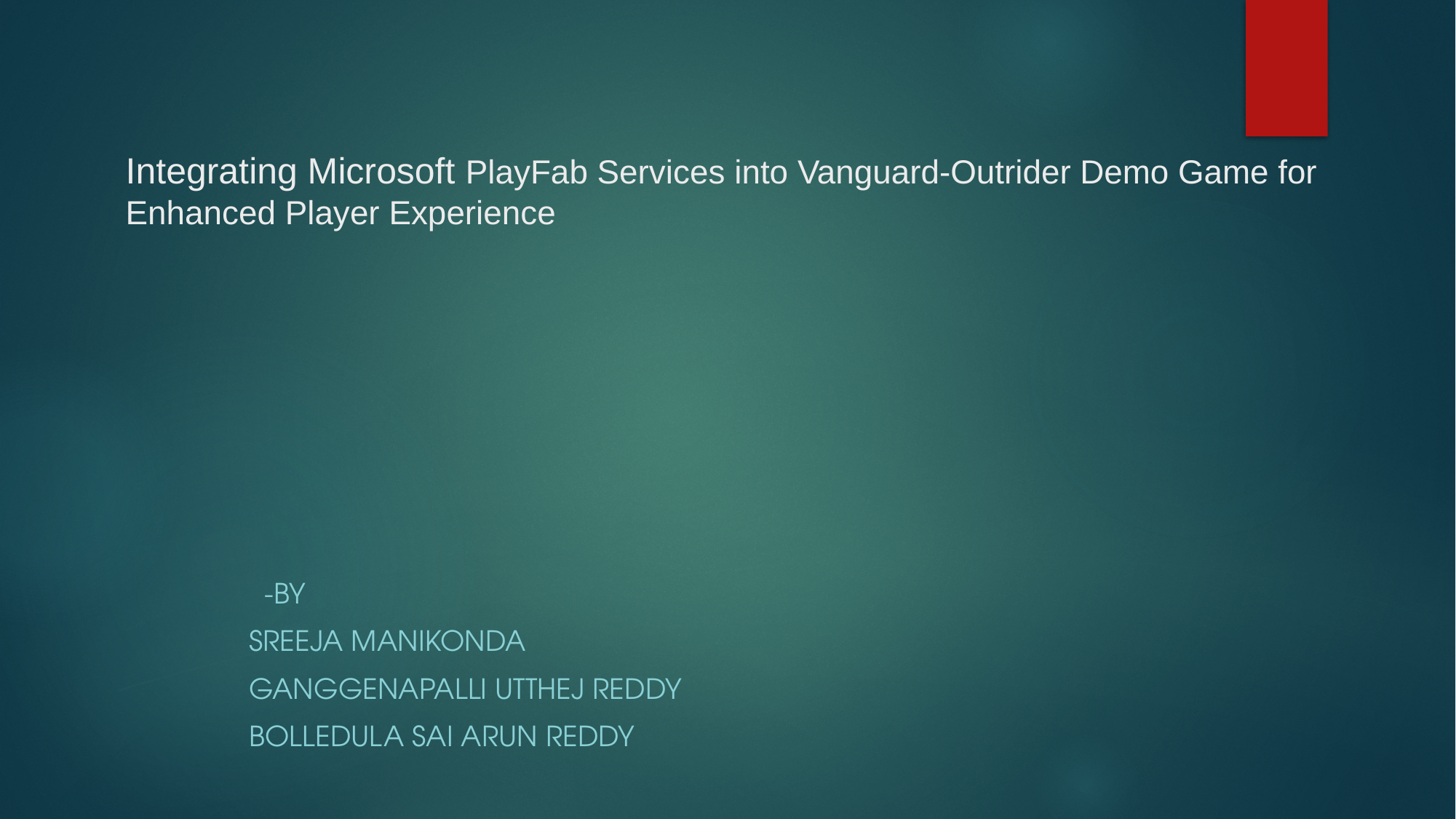

# Integrating Microsoft PlayFab Services into Vanguard-Outrider Demo Game for Enhanced Player Experience
										  -by
										Sreeja manikonda
										Ganggenapalli Utthej Reddy
										bolledula sai arun reddy